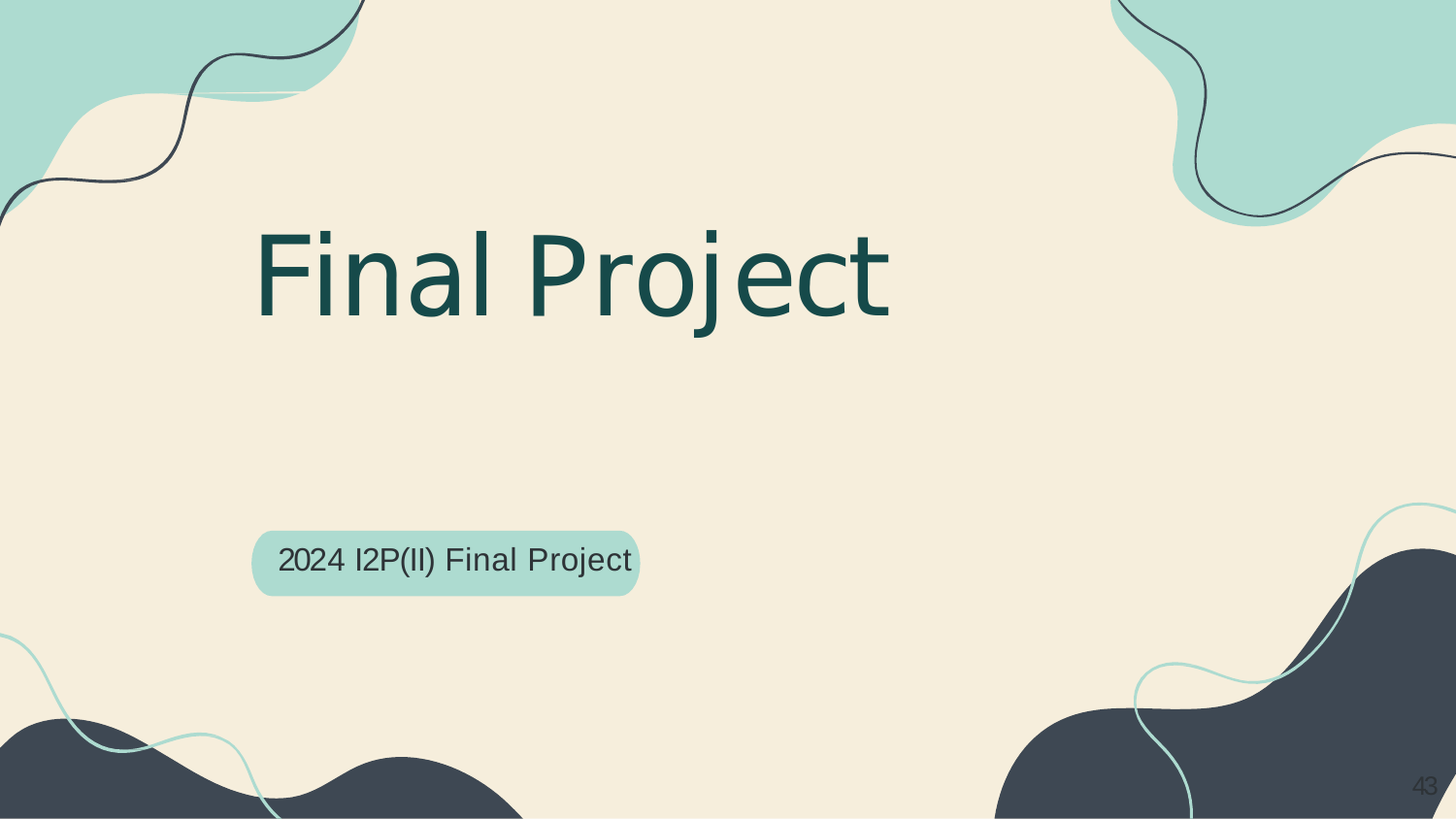

Final Project

2024 I2P(II) Final Project
43